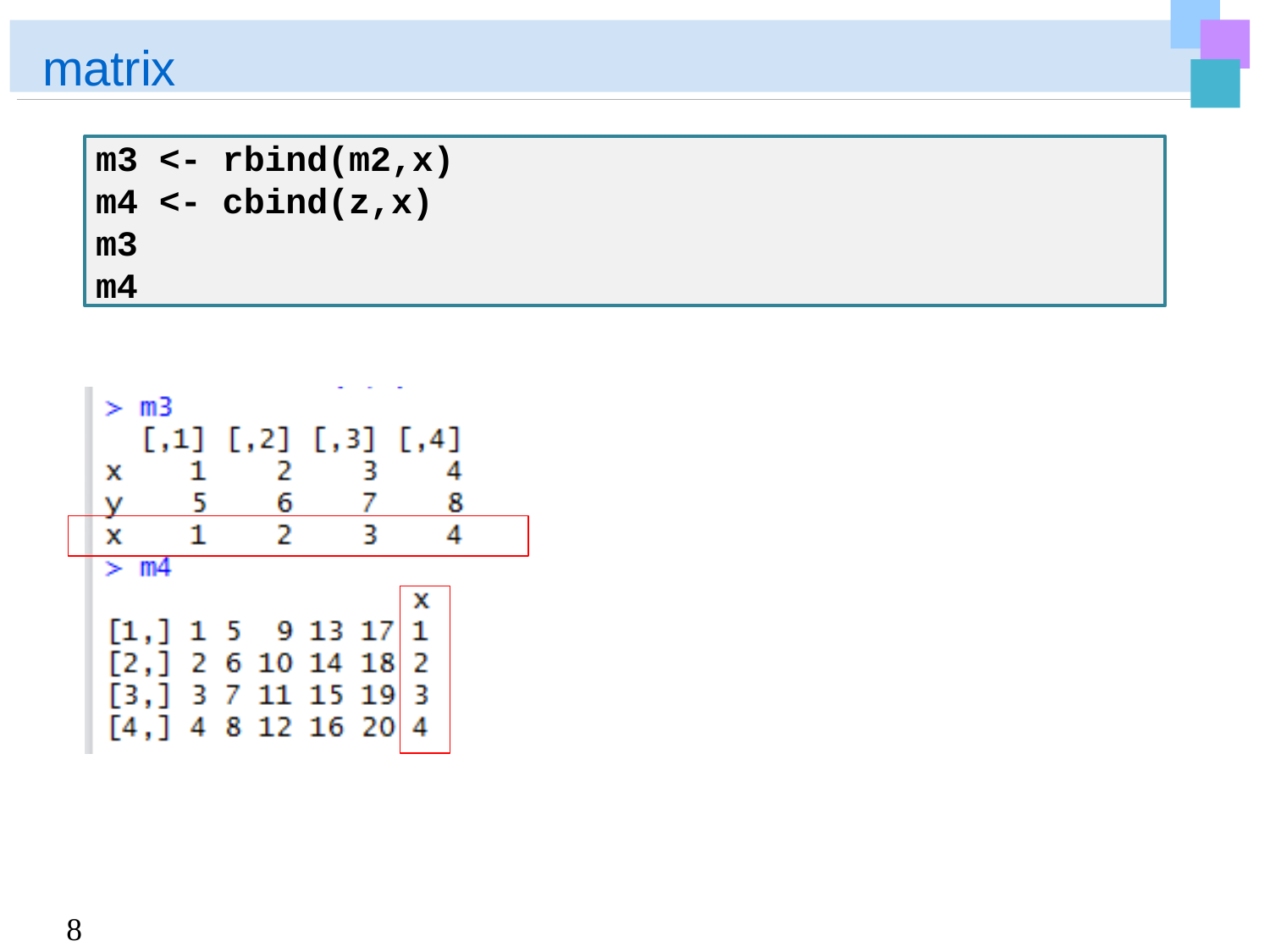

# matrix
m3 <- rbind(m2,x) m4 <- cbind(z,x) m3
m4

8